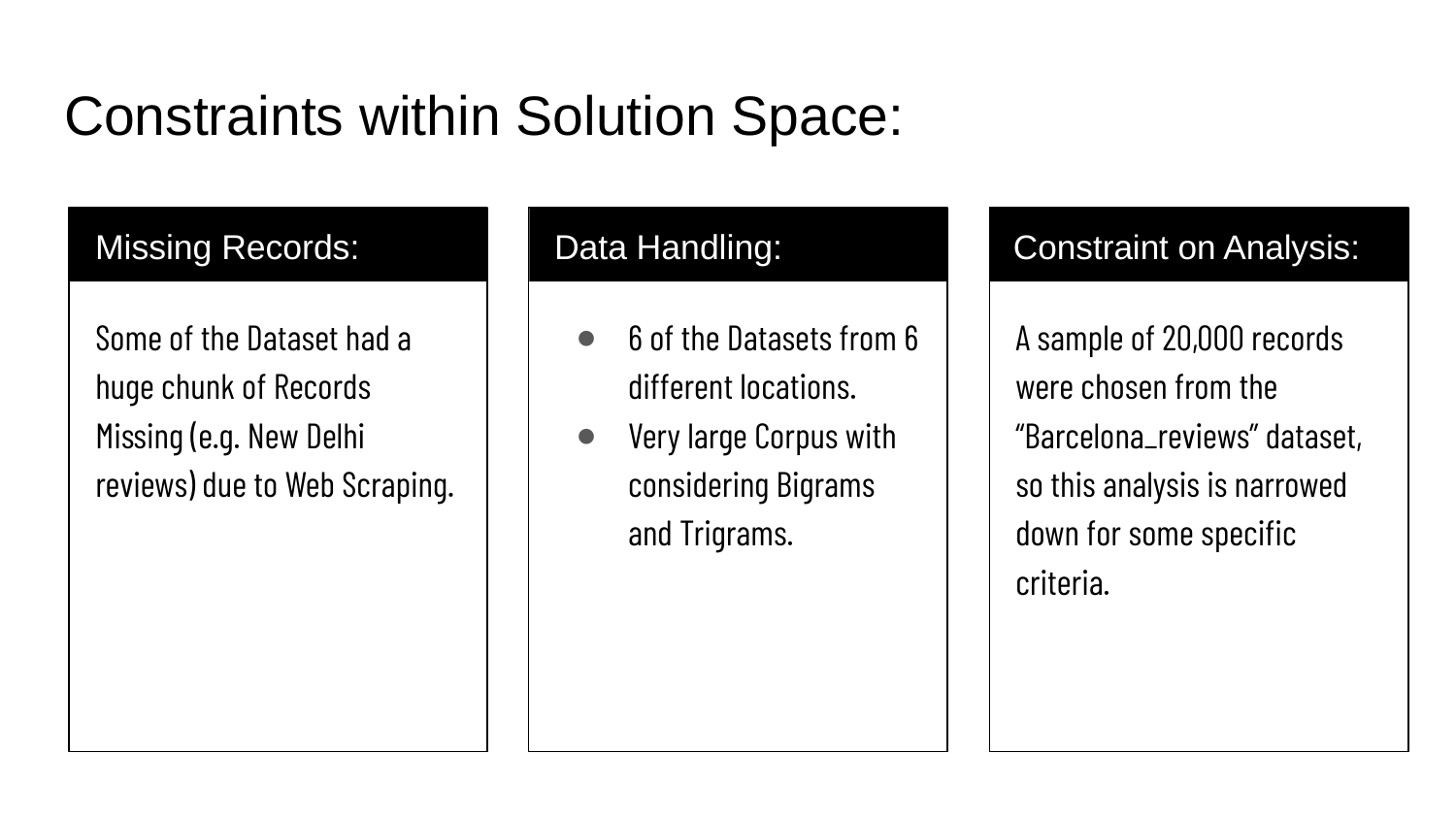

# Constraints within Solution Space:

Missing Records:

Data Handling:

Constraint on Analysis:
Some of the Dataset had a huge chunk of Records Missing (e.g. New Delhi reviews) due to Web Scraping.
6 of the Datasets from 6 different locations.
Very large Corpus with considering Bigrams and Trigrams.
A sample of 20,000 records were chosen from the “Barcelona_reviews” dataset, so this analysis is narrowed down for some specific criteria.